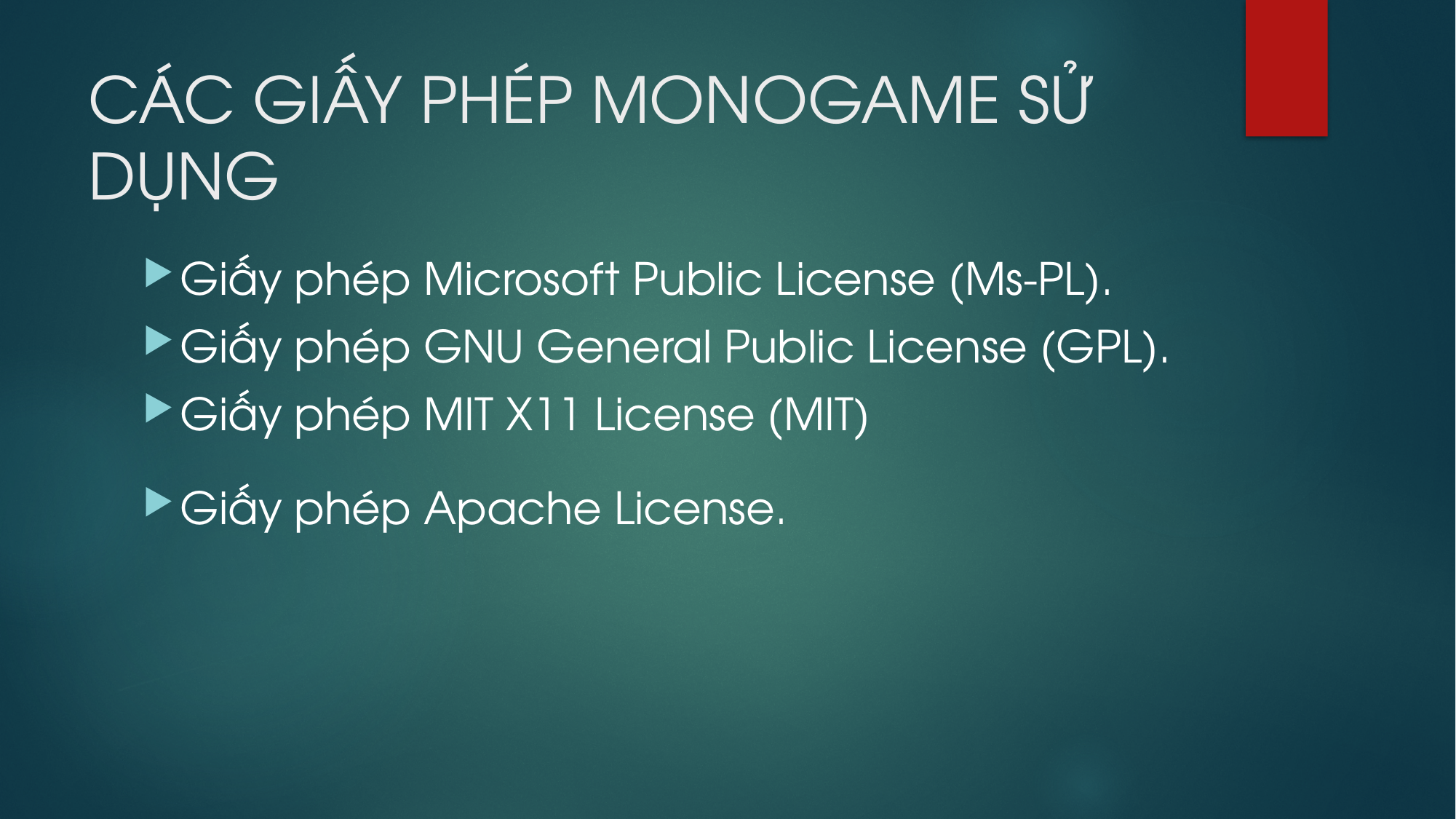

# CÁC GIẤY PHÉP MONOGAME SỬ DỤNG
Giấy phép Microsoft Public License (Ms-PL).
Giấy phép GNU General Public License (GPL).
Giấy phép MIT X11 License (MIT)
Giấy phép Apache License.